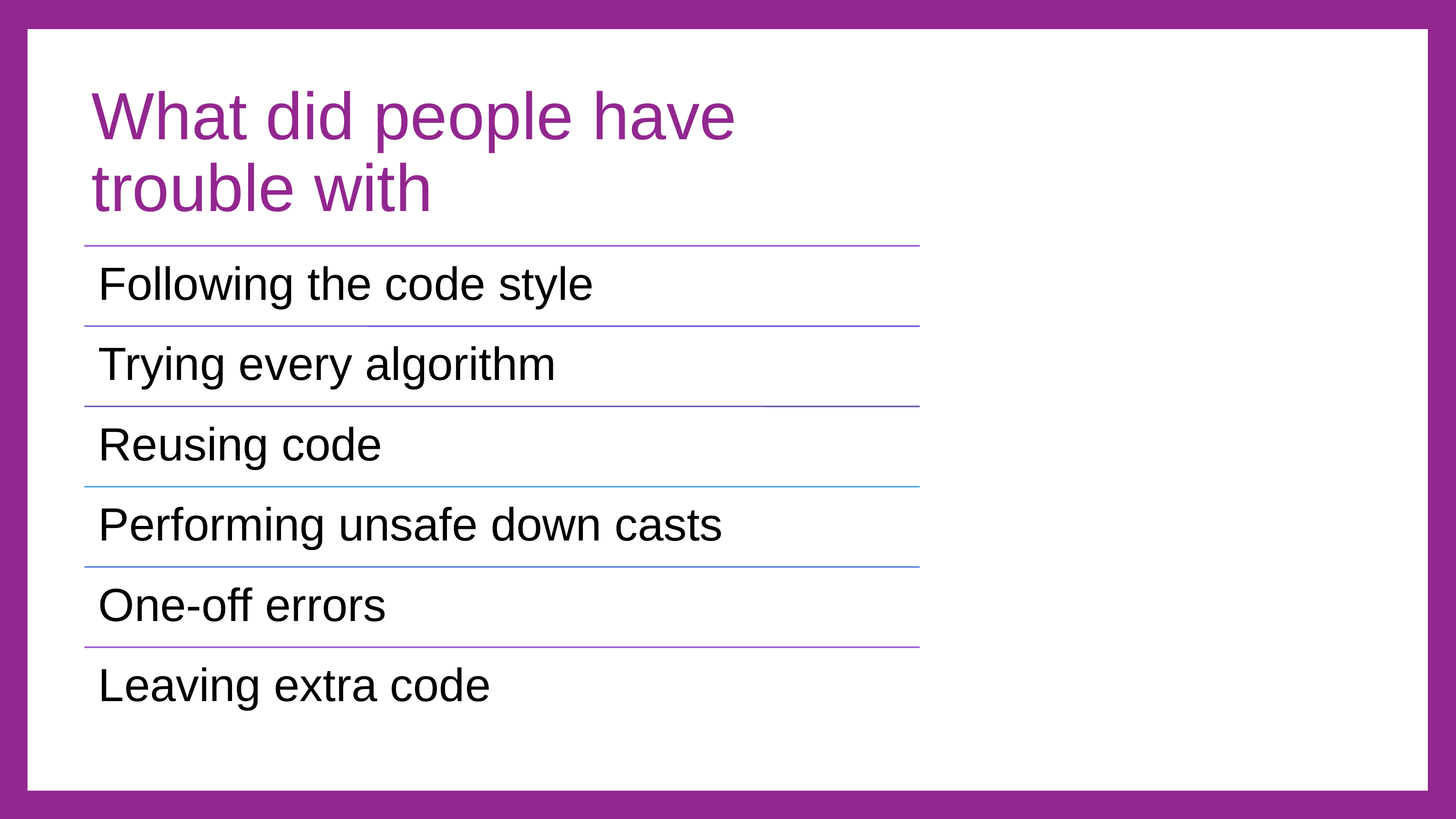

# What did people have trouble with
Following the code style
Trying every algorithm
Reusing code
Performing unsafe down casts
One-off errors
Leaving extra code